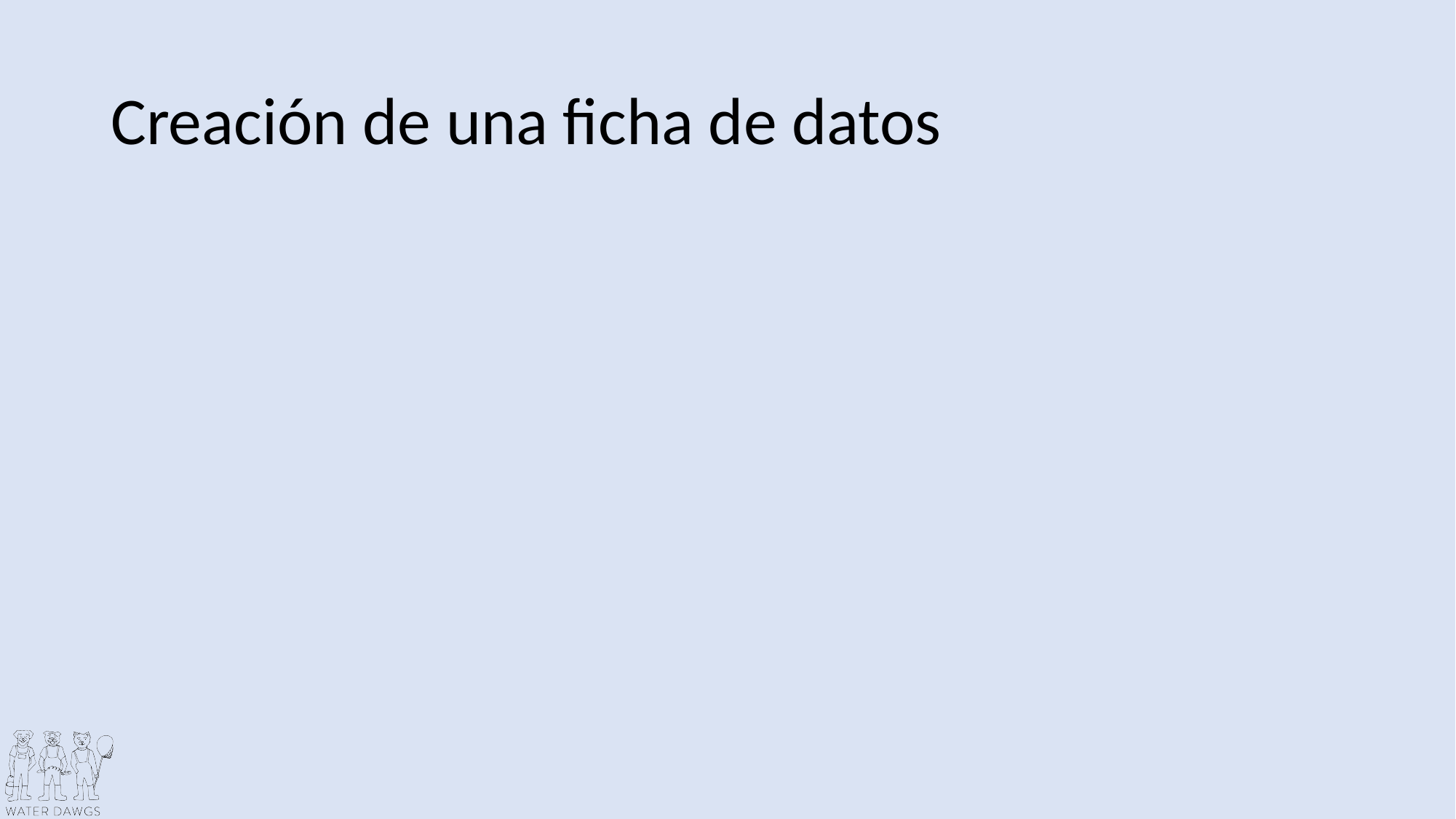

# Creación de una ficha de datos